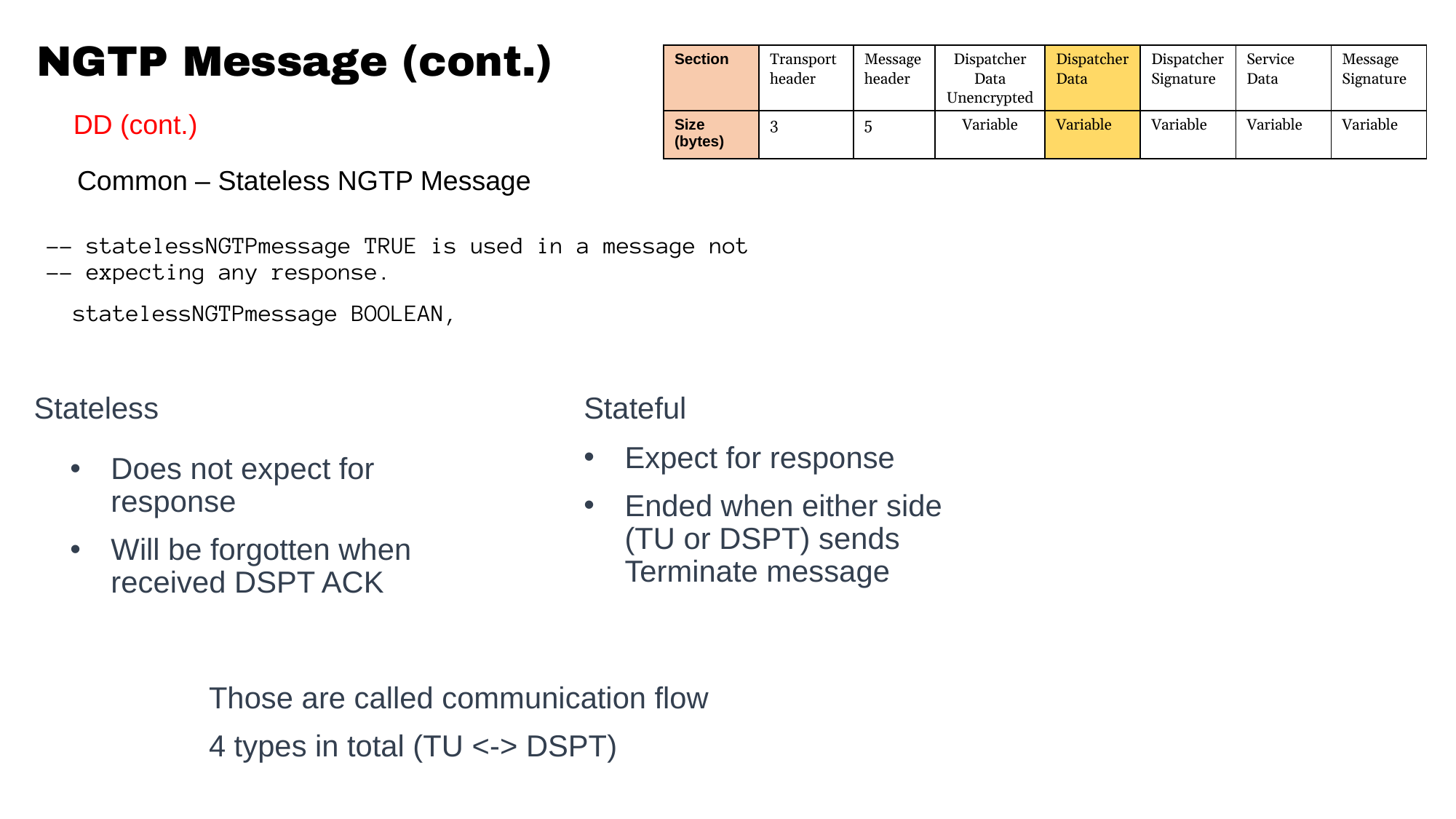

NGTP Message (cont.)
| Section | Transport header | Message header | Dispatcher Data Unencrypted | Dispatcher Data | Dispatcher Signature | Service Data | Message Signature |
| --- | --- | --- | --- | --- | --- | --- | --- |
| Size (bytes) | 3 | 5 | Variable | Variable | Variable | Variable | Variable |
DD (cont.)
Common – Stateless NGTP Message
-- statelessNGTPmessage TRUE is used in a message not -- expecting any response.
  statelessNGTPmessage BOOLEAN,
Stateful

Stateless

Expect for response
Ended when either side (TU or DSPT) sends Terminate message
Does not expect for response
Will be forgotten when received DSPT ACK

Those are called communication flow
4 types in total (TU <-> DSPT)